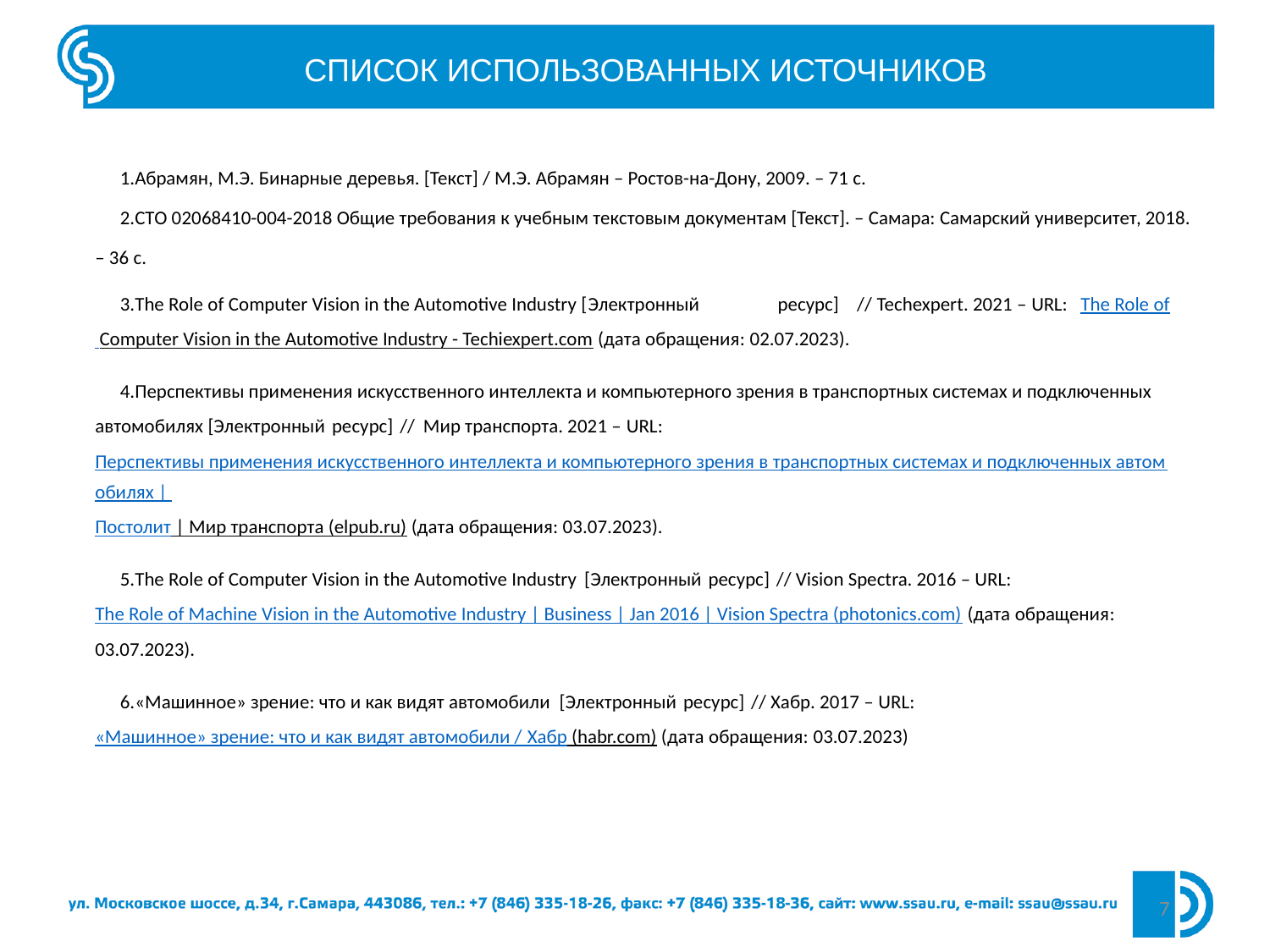

СПИСОК ИСПОЛЬЗОВАННЫХ ИСТОЧНИКОВ
Абрамян, М.Э. Бинарные деревья. [Текст] / М.Э. Абрамян – Ростов-на-Дону, 2009. – 71 с.
СТО 02068410-004-2018 Общие требования к учебным текстовым документам [Текст]. – Самара: Самарский университет, 2018. – 36 с.
The Role of Computer Vision in the Automotive Industry [Электронный	ресурс]	 // Techexpert. 2021 – URL:   The Role of Computer Vision in the Automotive Industry - Techiexpert.com (дата обращения: 02.07.2023).
Перспективы применения искусственного интеллекта и компьютерного зрения в транспортных системах и подключенных автомобилях [Электронный ресурс] //   Мир транспорта. 2021 – URL: Перспективы применения искусственного интеллекта и компьютерного зрения в транспортных системах и подключенных автомобилях | Постолит | Мир транспорта (elpub.ru) (дата обращения: 03.07.2023).
The Role of Computer Vision in the Automotive Industry [Электронный ресурс] // Vision Spectra. 2016 – URL:  The Role of Machine Vision in the Automotive Industry | Business | Jan 2016 | Vision Spectra (photonics.com) (дата обращения: 03.07.2023).
«Машинное» зрение: что и как видят автомобили [Электронный ресурс] // Хабр. 2017 – URL: «Машинное» зрение: что и как видят автомобили / Хабр (habr.com) (дата обращения: 03.07.2023)

7